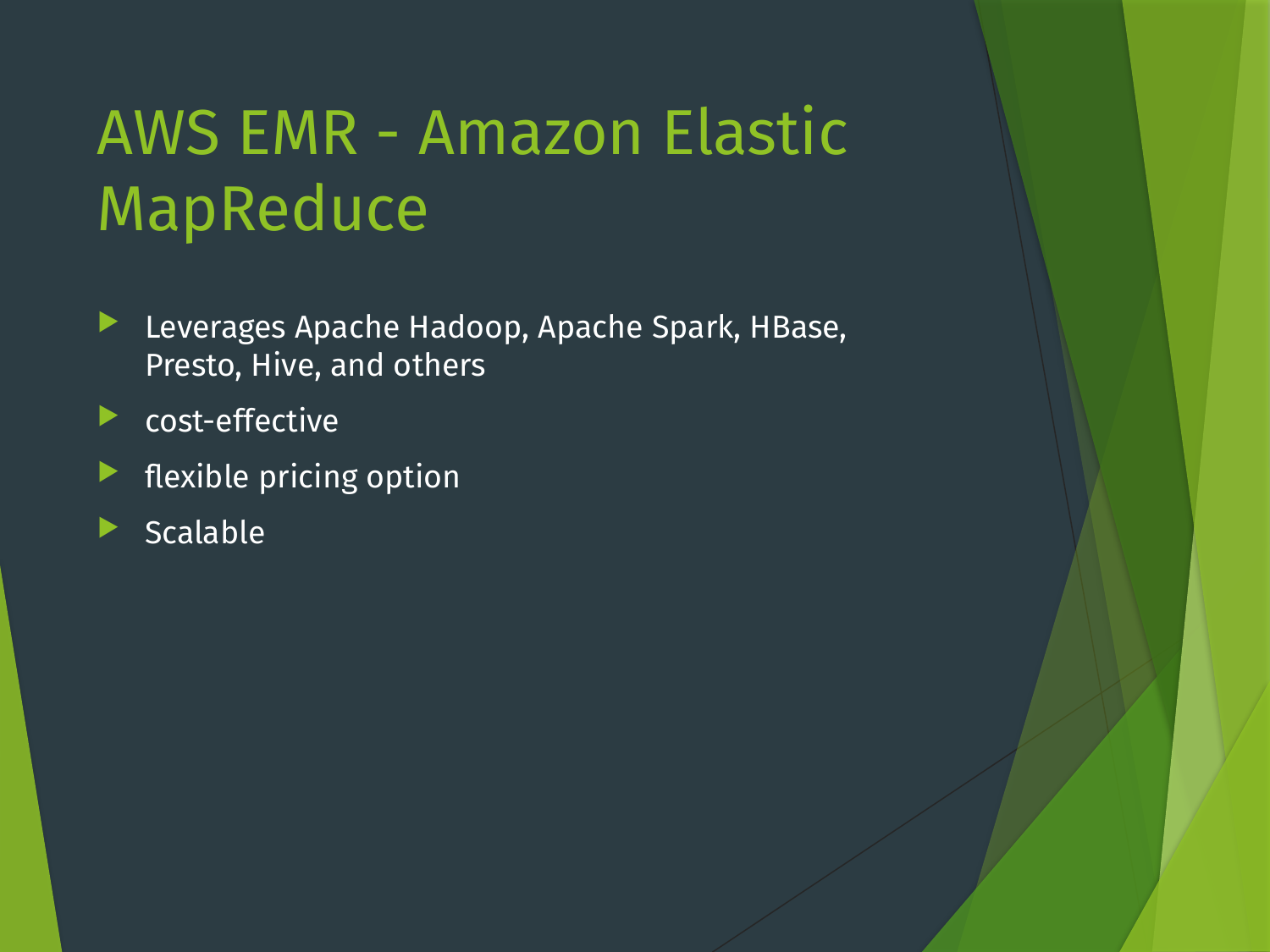

# AWS EMR - Amazon Elastic MapReduce
Leverages Apache Hadoop, Apache Spark, HBase, Presto, Hive, and others
cost-effective
flexible pricing option
Scalable